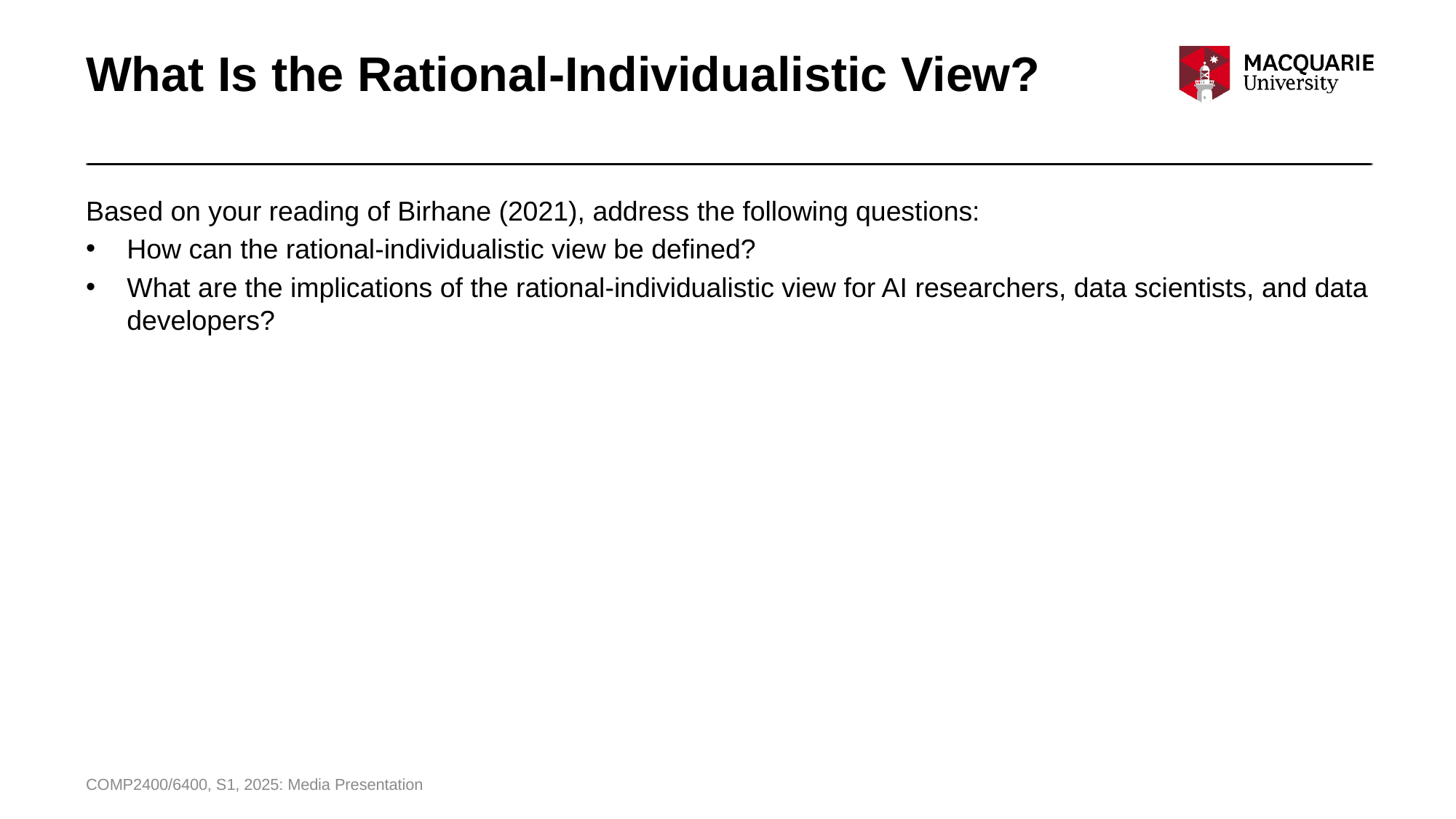

# What Is the Rational-Individualistic View?
Based on your reading of Birhane (2021), address the following questions:
How can the rational-individualistic view be defined?
What are the implications of the rational-individualistic view for AI researchers, data scientists, and data developers?
COMP2400/6400, S1, 2025: Media Presentation